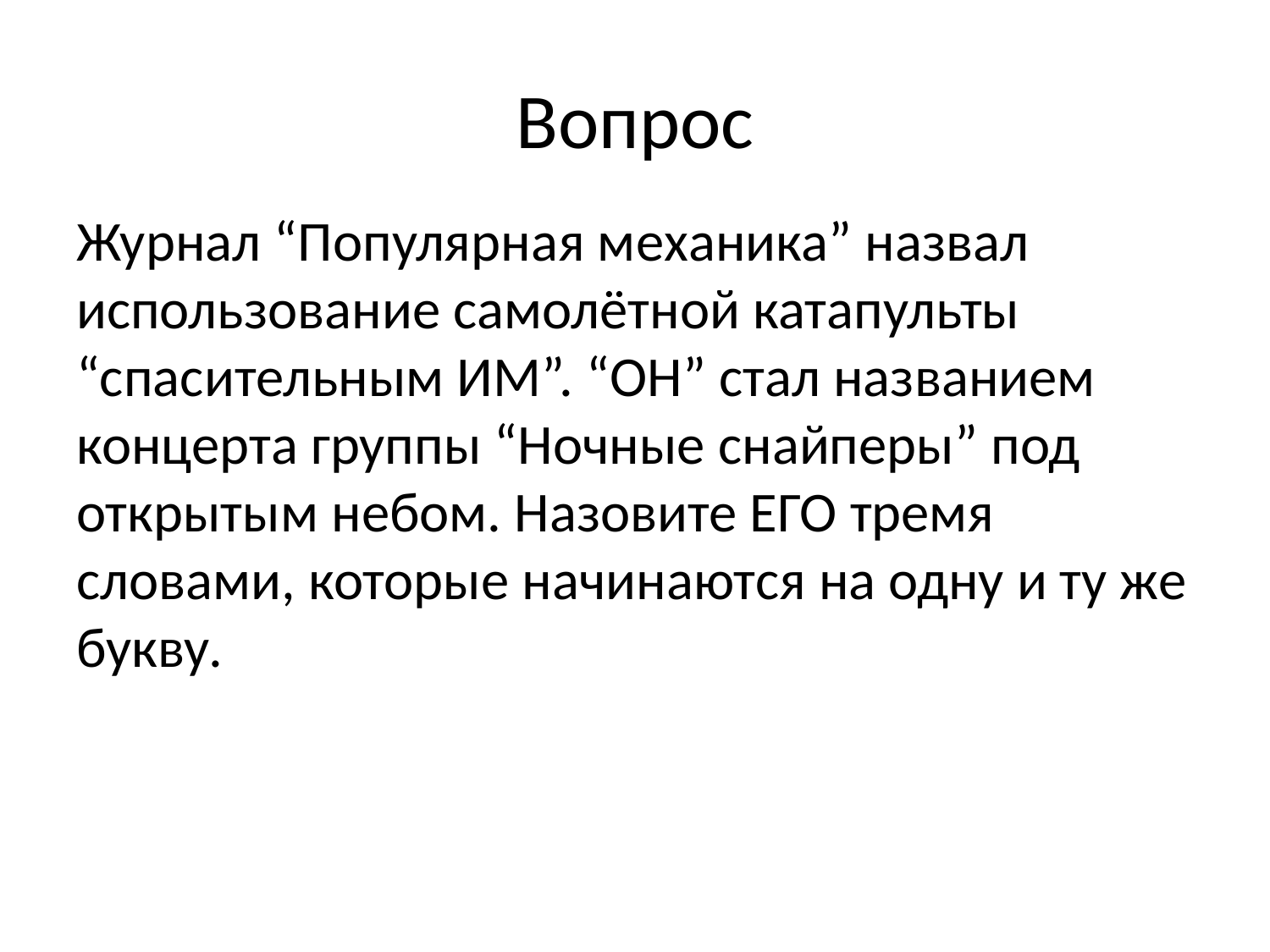

# Вопрос
Журнал “Популярная механика” назвал использование самолётной катапульты “спасительным ИМ”. “ОН” стал названием концерта группы “Ночные снайперы” под открытым небом. Назовите ЕГО тремя словами, которые начинаются на одну и ту же букву.